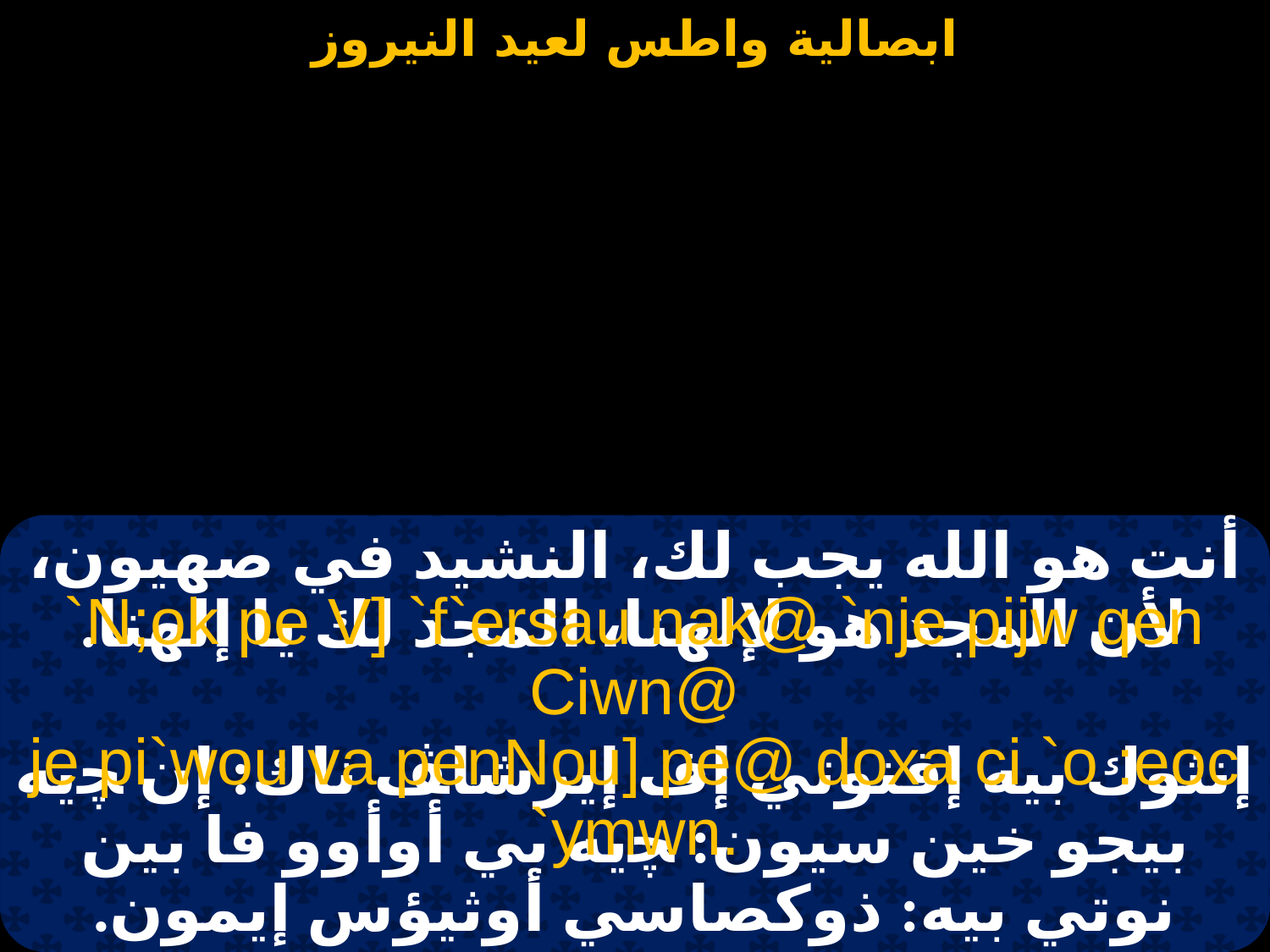

#
أنت هو الله يجب لك، النشيد في صهيون، لأن المجد هو لإلهنا، المجد لك يا إلهنا.
`N;ok pe V] `f`ersau nak@ `nje pijw qen Ciwn@
je pi`wou va penNou] pe@ doxa ci `o :eoc `ymwn.
إنثوك بيه إفنوتي إف إيرشاﭫ ناك: إن ﭽيه بيجو خين سيون: ﭽيه بي أوأوو فا بين نوتي بيه: ذوكصاسي أوثيؤس إيمون.